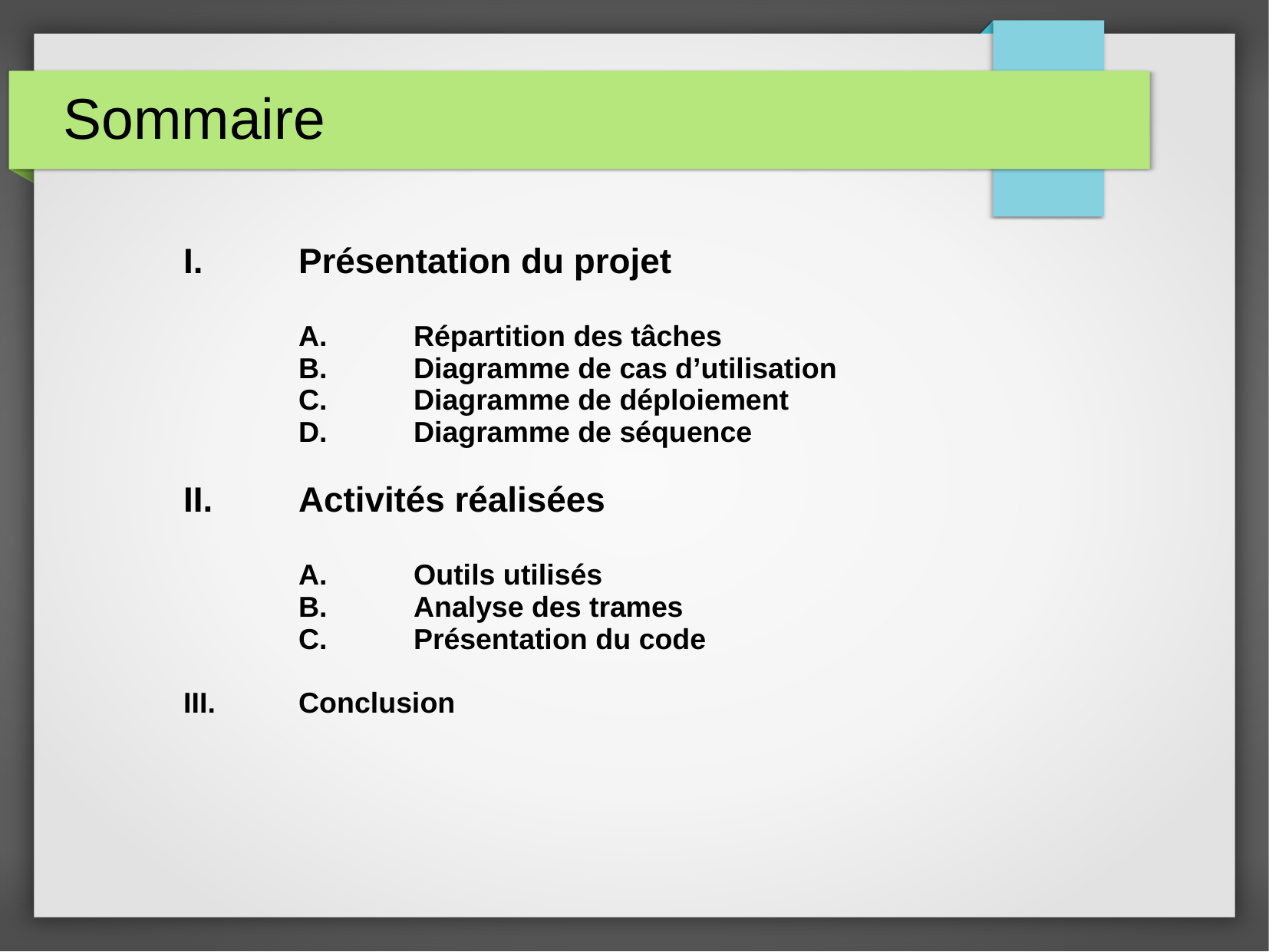

# Sommaire

I.	Présentation du projet

	A.	Répartition des tâches
	B.	Diagramme de cas d’utilisation
	C.	Diagramme de déploiement
	D.	Diagramme de séquence

II.	Activités réalisées

	A.	Outils utilisés
	B.	Analyse des trames
	C.	Présentation du code

III.	Conclusion